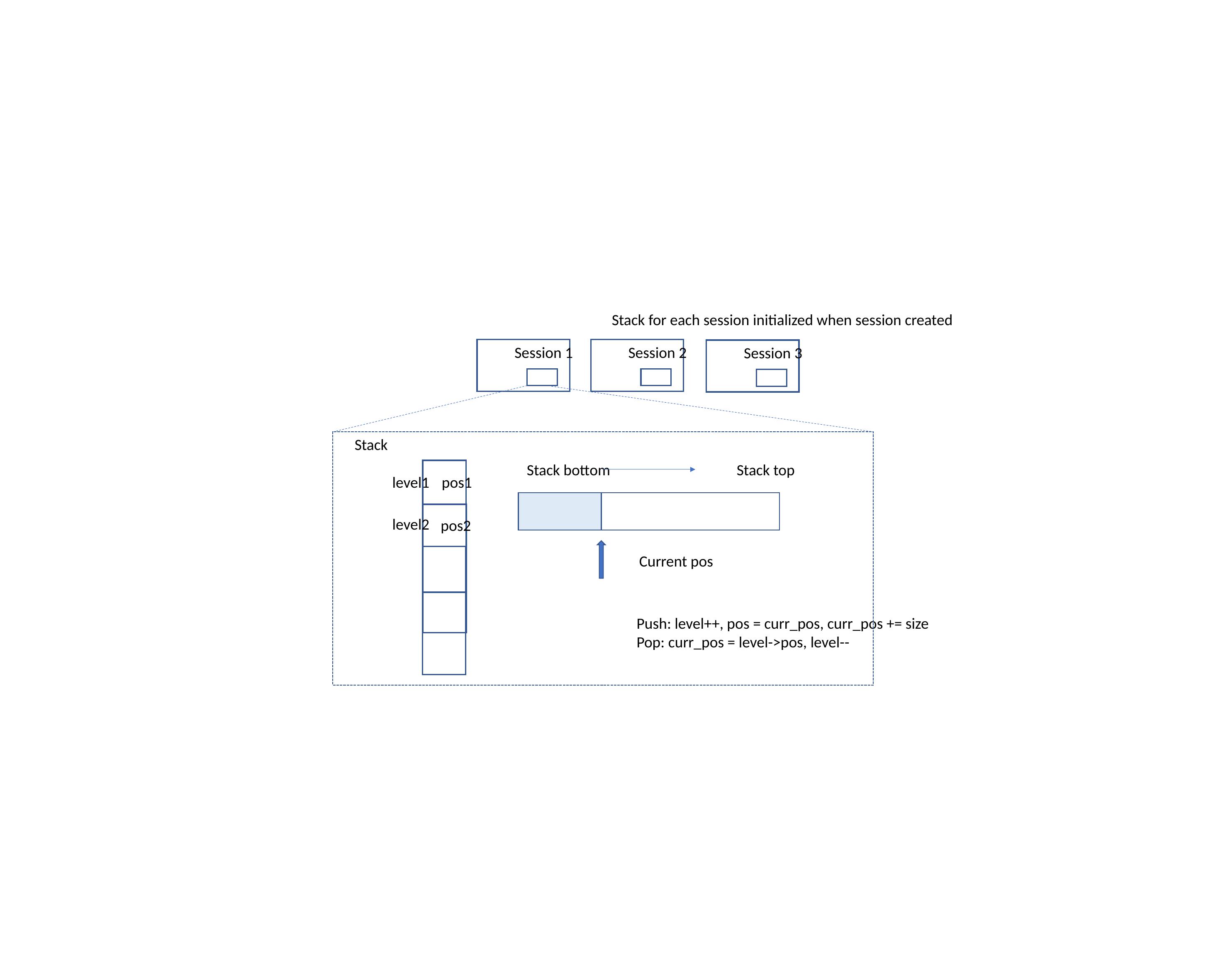

Stack for each session initialized when session created
Session 1
Session 2

Session 3

Stack

Stack bottom
Stack top
level1
pos1

level2
pos2

Current pos
Push: level++, pos = curr_pos, curr_pos += size
Pop: curr_pos = level->pos, level--